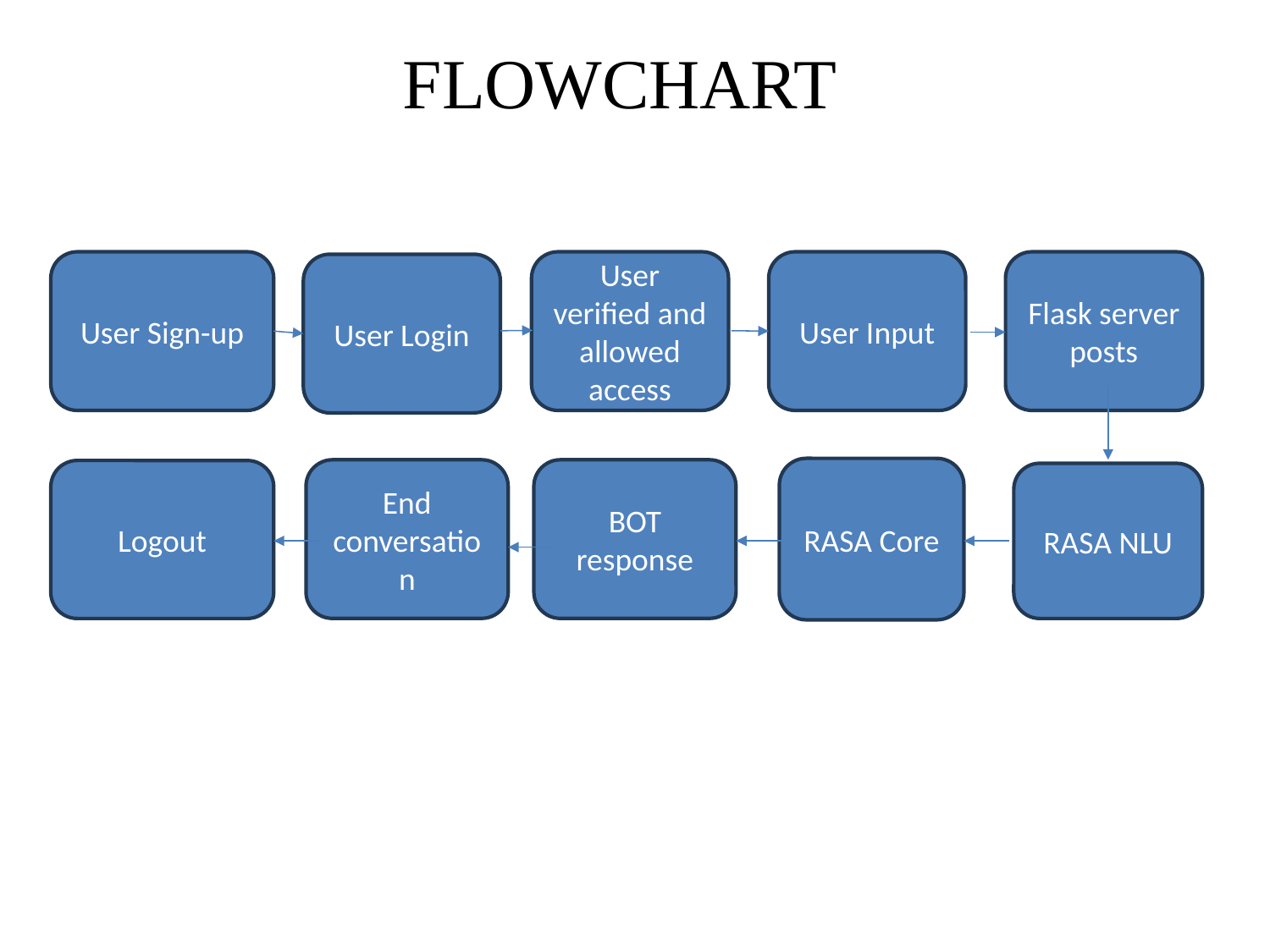

# FLOWCHART
User Sign-up
User verified and allowed access
User Input
Flask server posts
User Login
RASA Core
End conversation
BOT response
Logout
RASA NLU